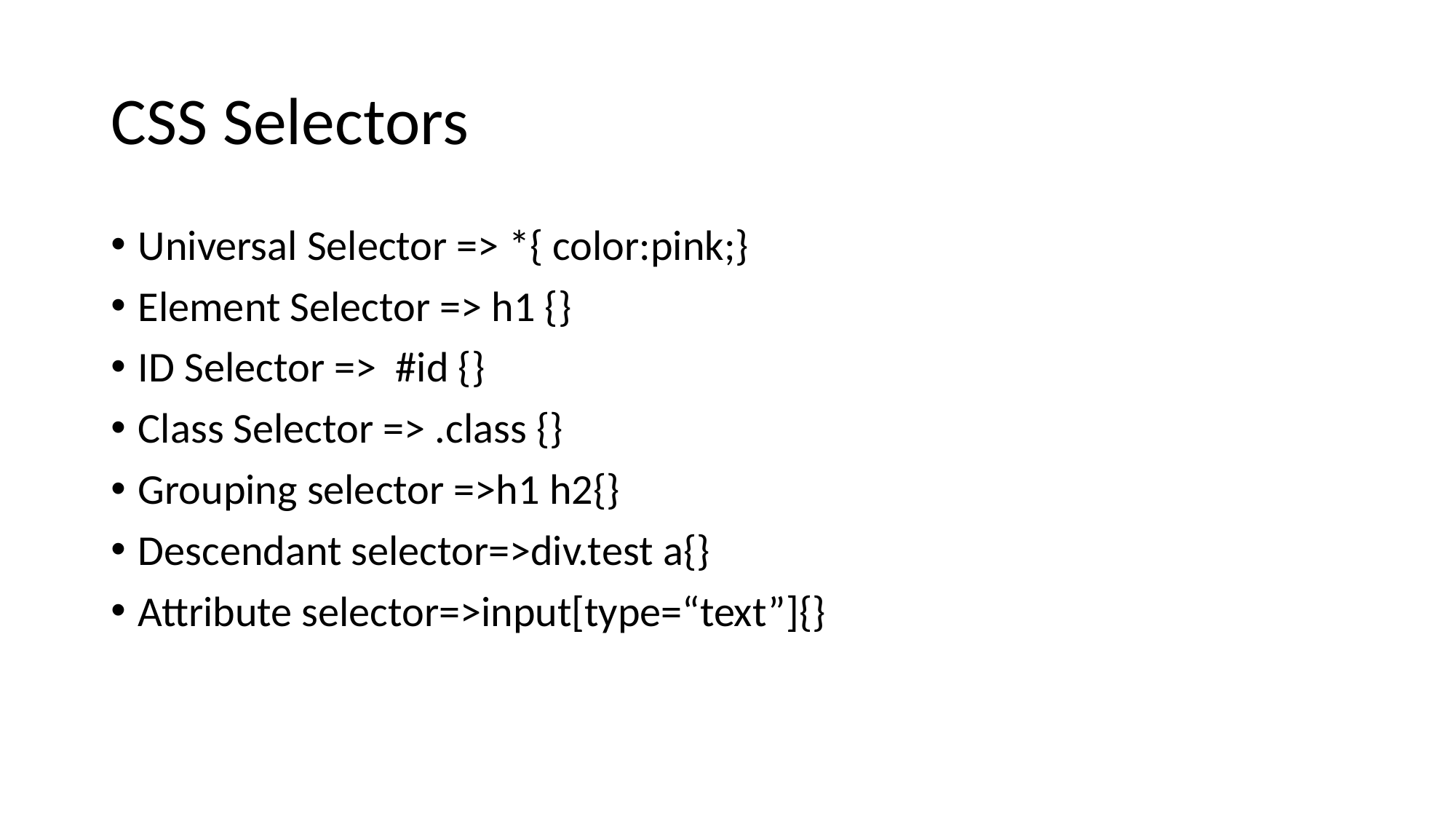

# CSS Selectors
Universal Selector => *{ color:pink;}
Element Selector => h1 {}
ID Selector =>  #id {}
Class Selector => .class {}
Grouping selector =>h1 h2{}
Descendant selector=>div.test a{}
Attribute selector=>input[type=“text”]{}